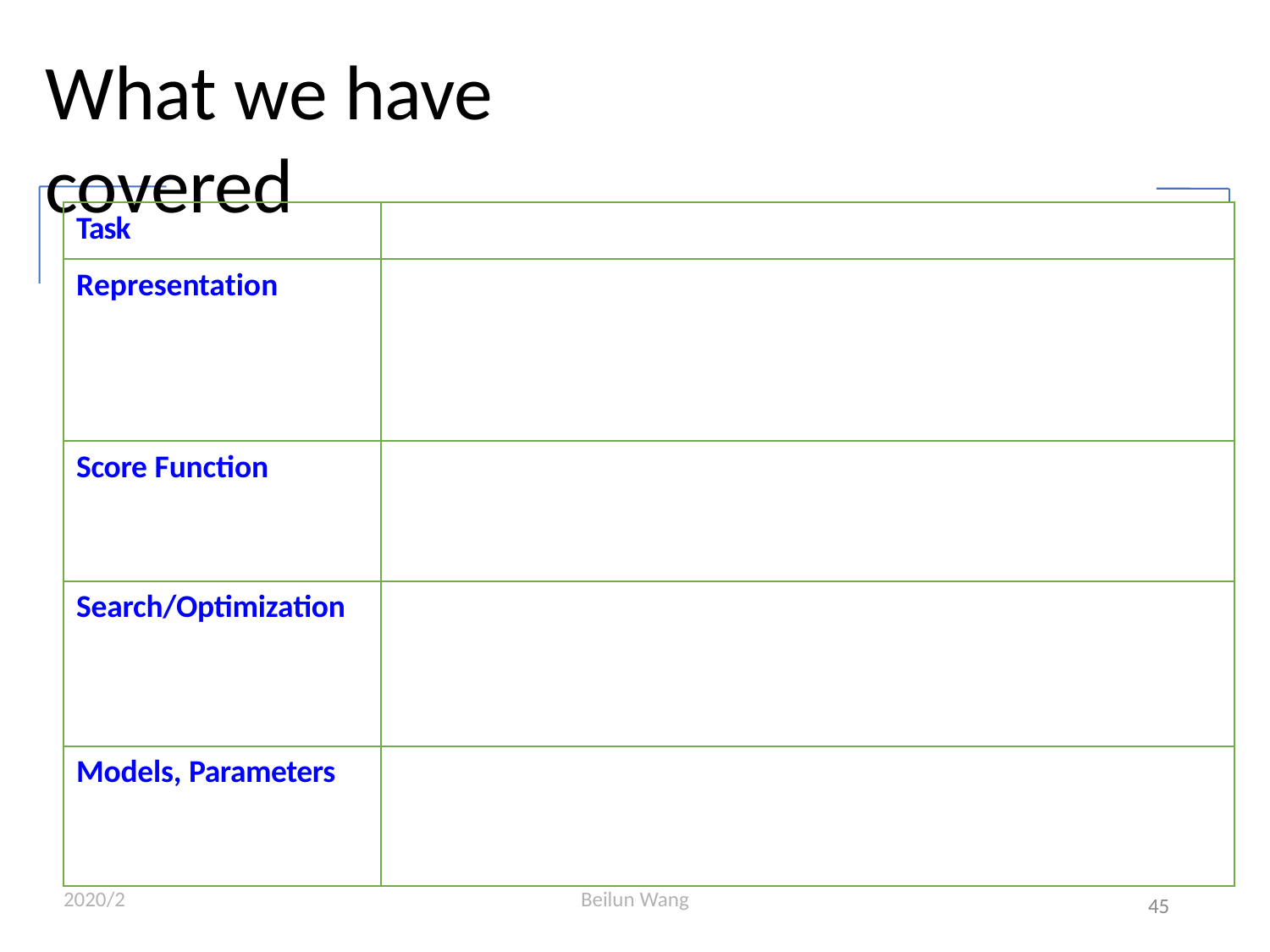

# What we have covered
Task  Representation

Score Function

Search/Optimization

Models, Parameters
2020/2
Beilun Wang

45